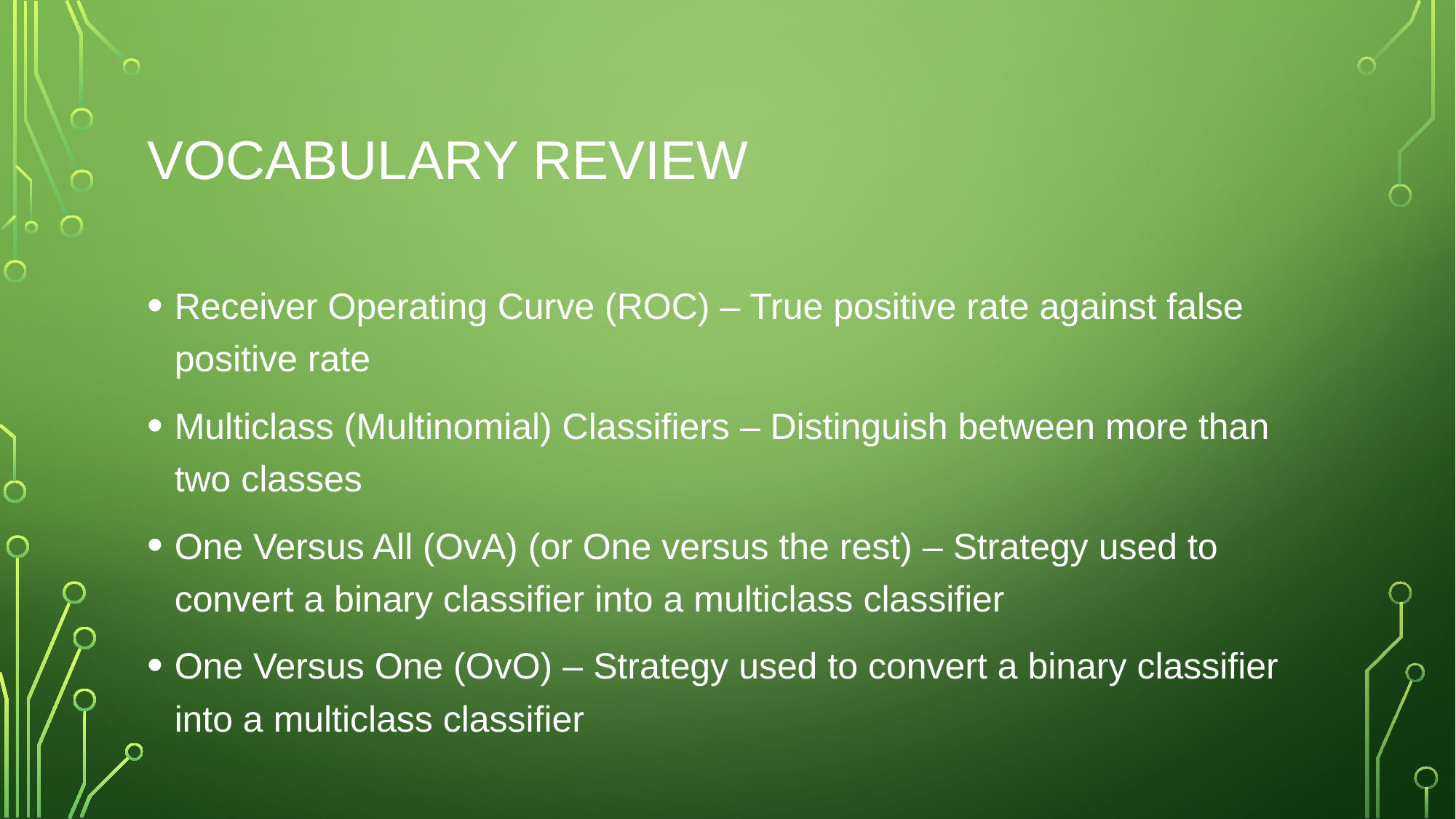

# Vocabulary review
Receiver Operating Curve (ROC) – True positive rate against false positive rate
Multiclass (Multinomial) Classifiers – Distinguish between more than two classes
One Versus All (OvA) (or One versus the rest) – Strategy used to convert a binary classifier into a multiclass classifier
One Versus One (OvO) – Strategy used to convert a binary classifier into a multiclass classifier